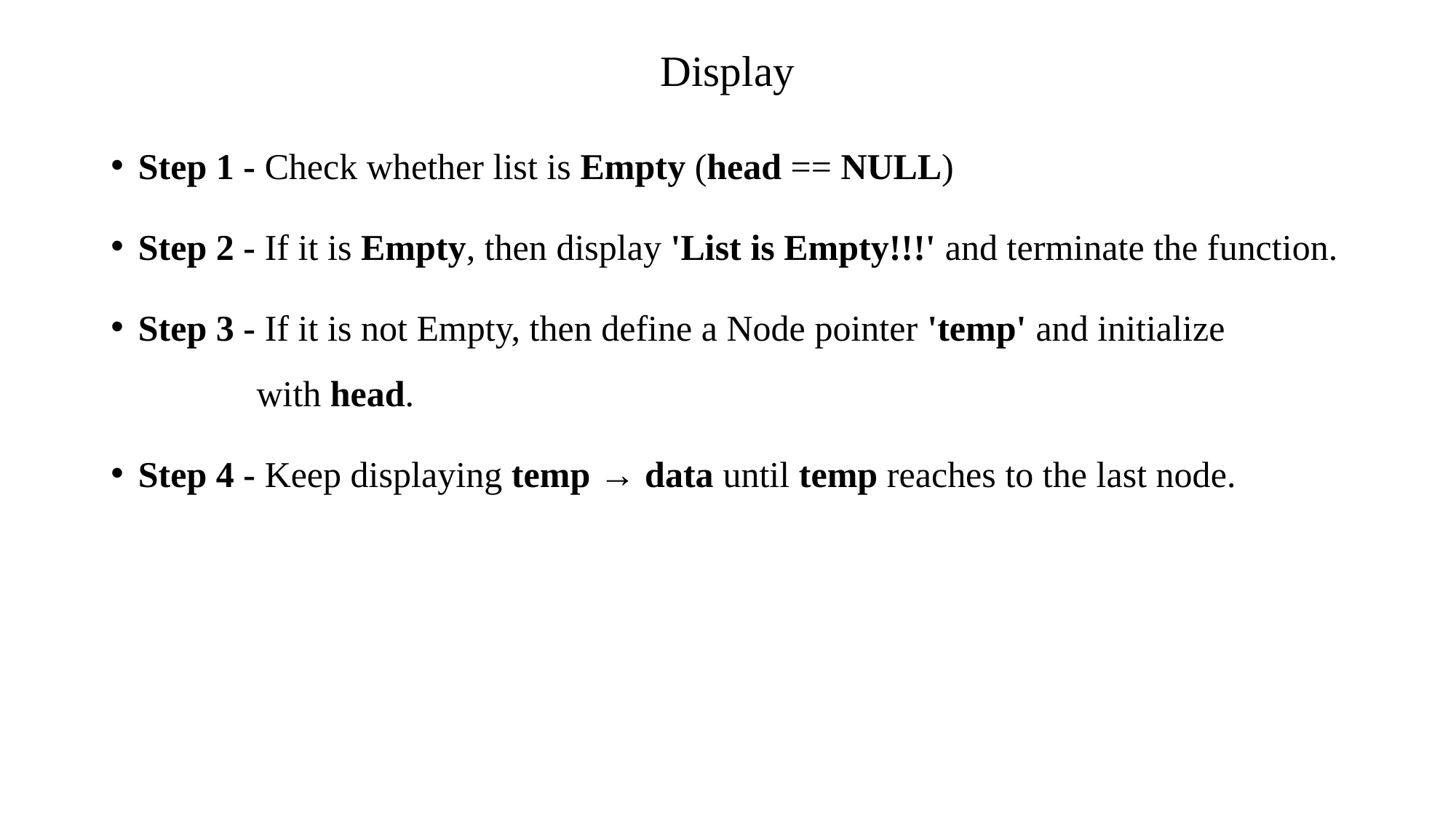

# Display
Step 1 - Check whether list is Empty (head == NULL)
Step 2 - If it is Empty, then display 'List is Empty!!!' and terminate the function.
Step 3 - If it is not Empty, then define a Node pointer 'temp' and initialize
             with head.
Step 4 - Keep displaying temp → data until temp reaches to the last node.